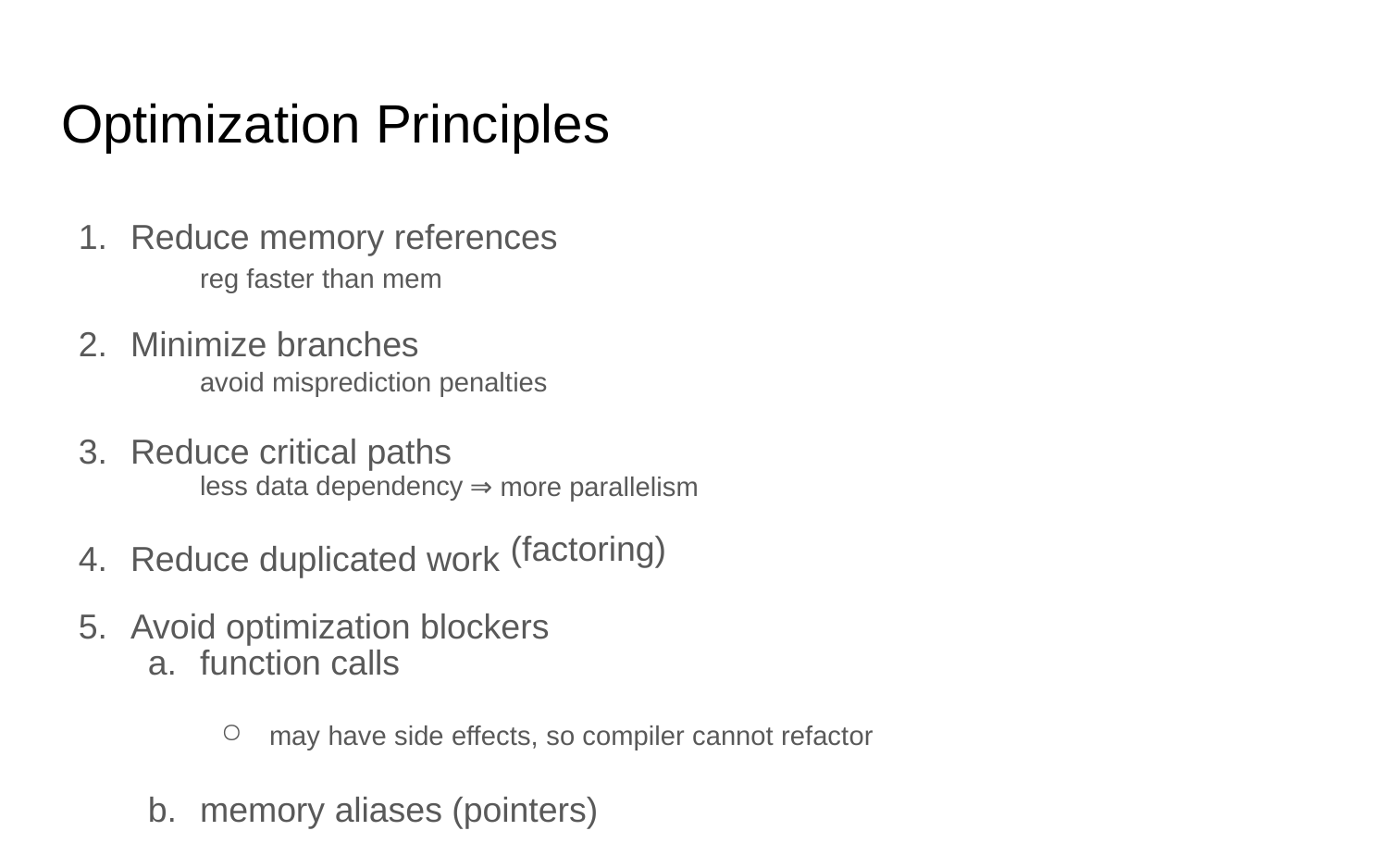

# Optimization Principles
Reduce memory references

Minimize branches

Reduce critical paths

Reduce duplicated work
Avoid optimization blockers
reg faster than mem
avoid misprediction penalties
less data dependency
⇒ more parallelism
(factoring)
function calls
may have side effects, so compiler cannot refactor
memory aliases (pointers)
when two pointers refer to the same memory location